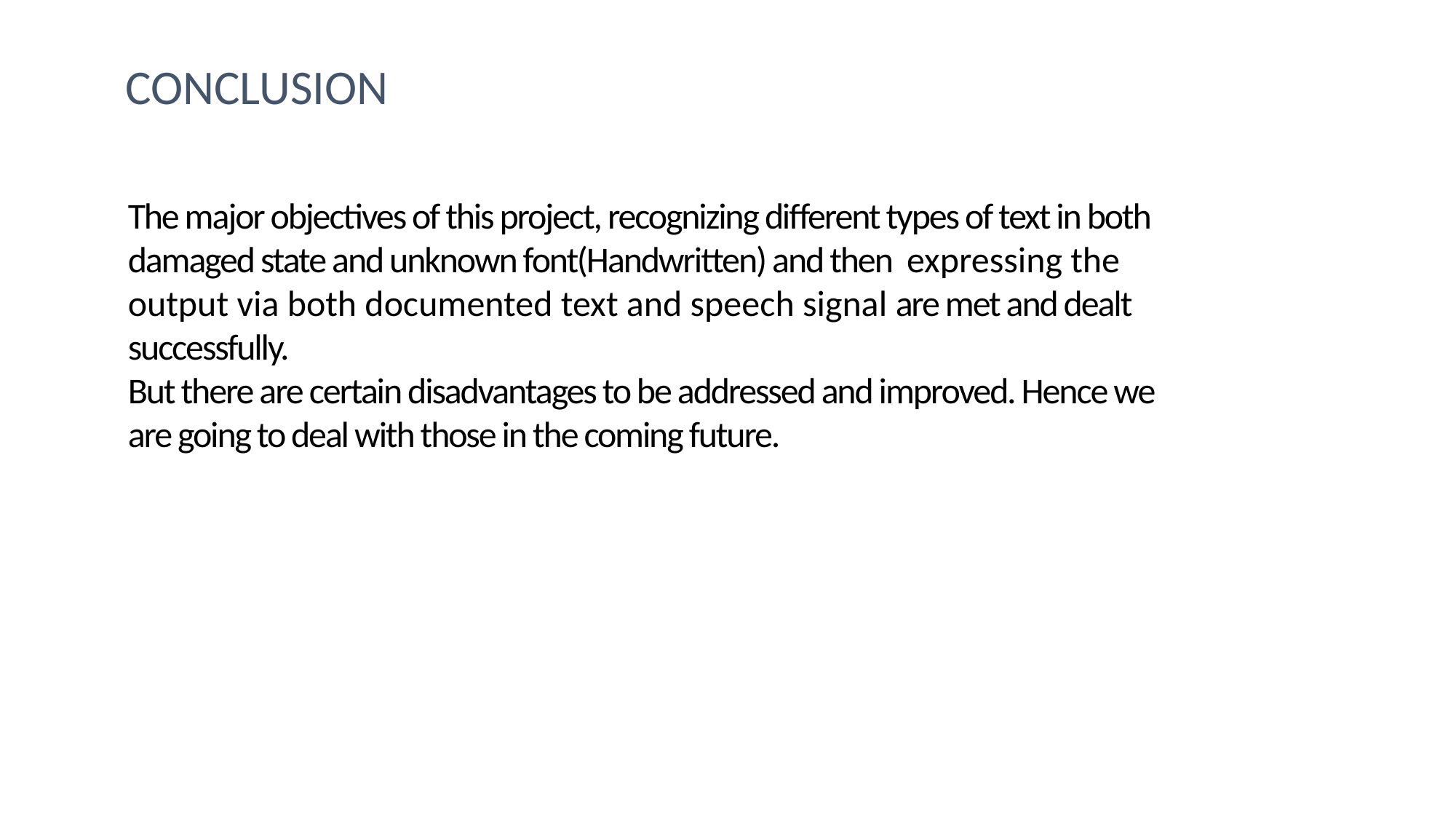

CONCLUSION
The major objectives of this project, recognizing different types of text in both damaged state and unknown font(Handwritten) and then  expressing the output via both documented text and speech signal are met and dealt successfully.
But there are certain disadvantages to be addressed and improved. Hence we are going to deal with those in the coming future.